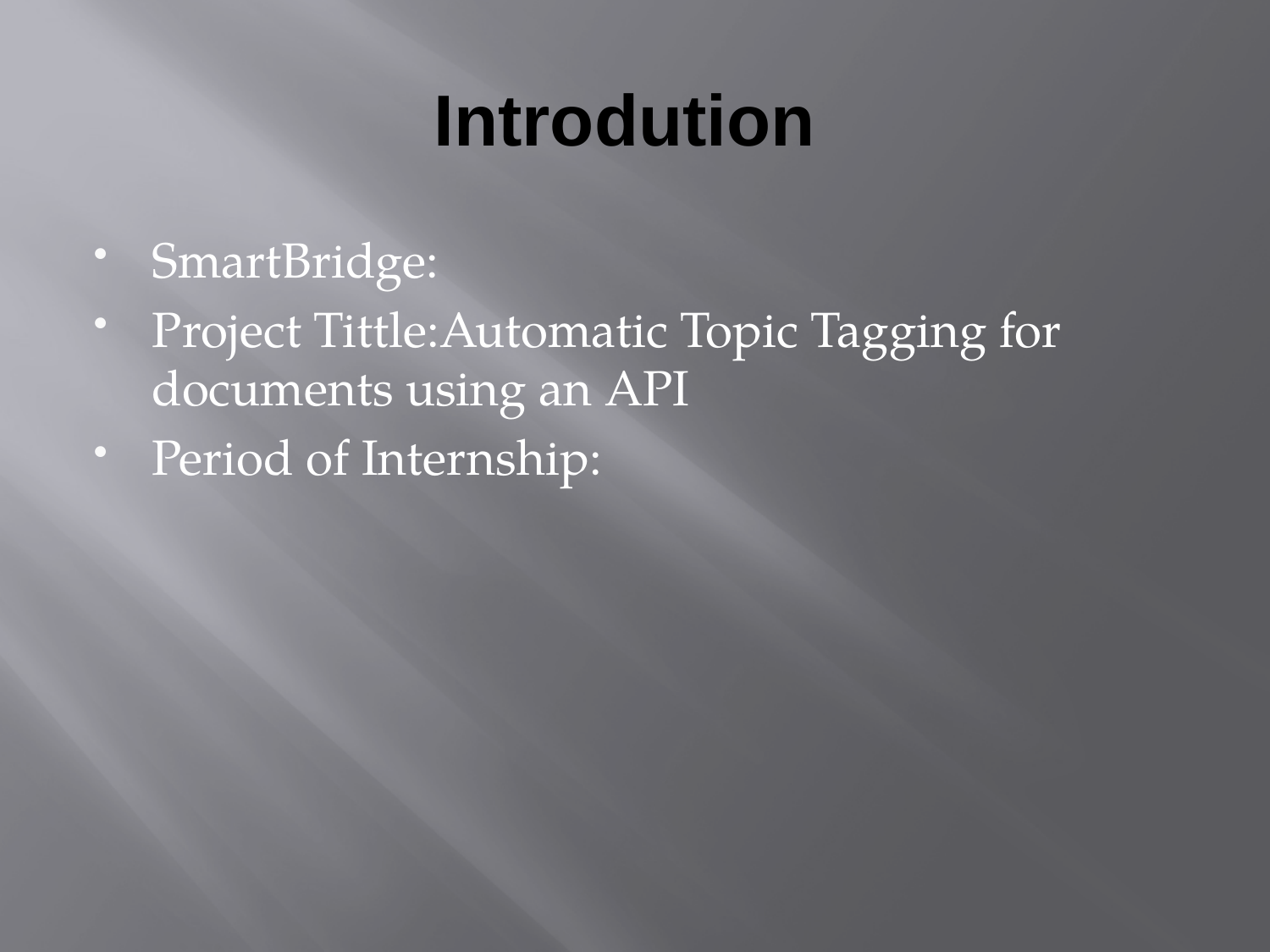

# Introdution
SmartBridge:
Project Tittle:Automatic Topic Tagging for documents using an API
Period of Internship: